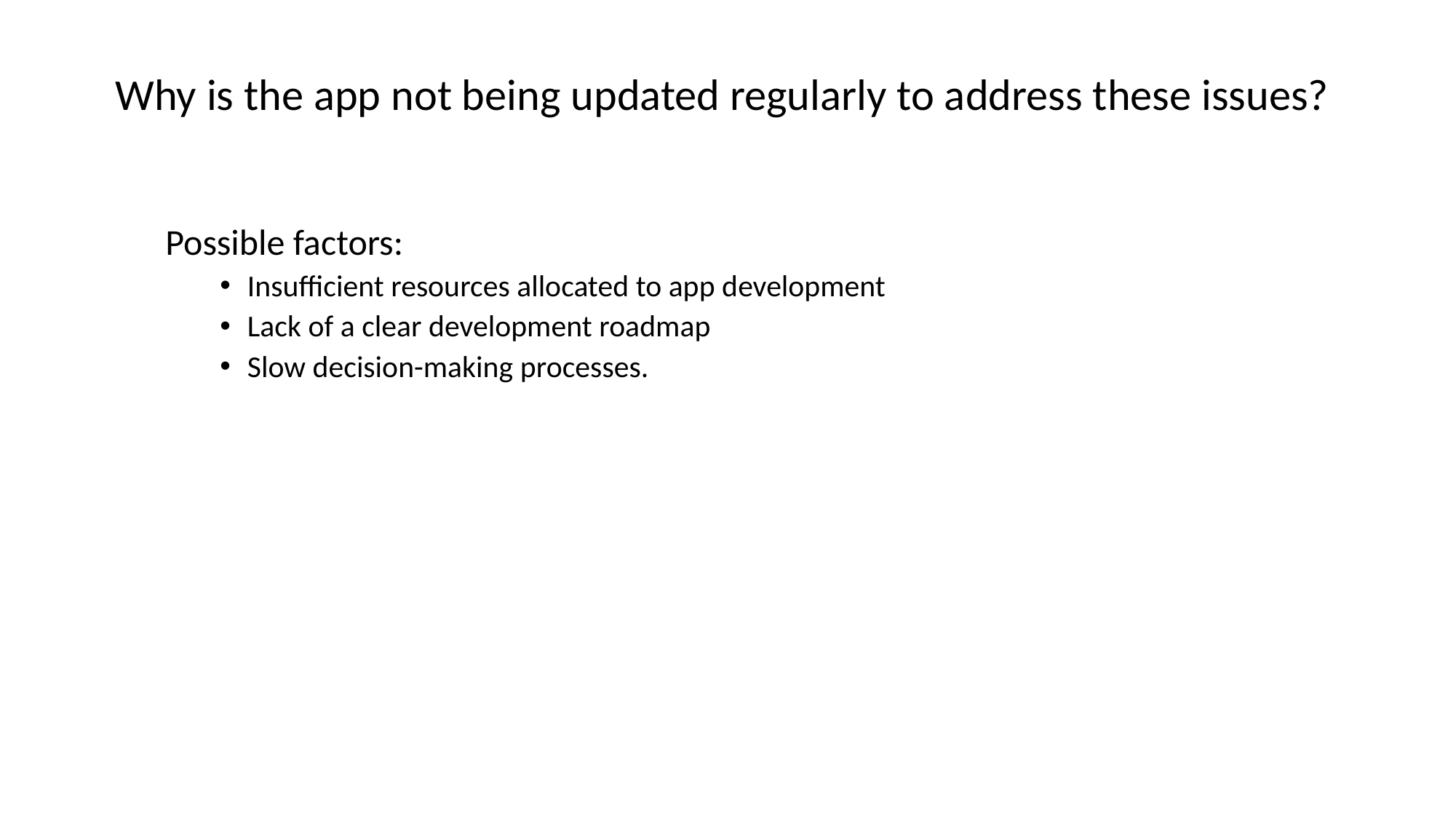

# Why is the app not being updated regularly to address these issues?
Possible factors:
Insufficient resources allocated to app development
Lack of a clear development roadmap
Slow decision-making processes.